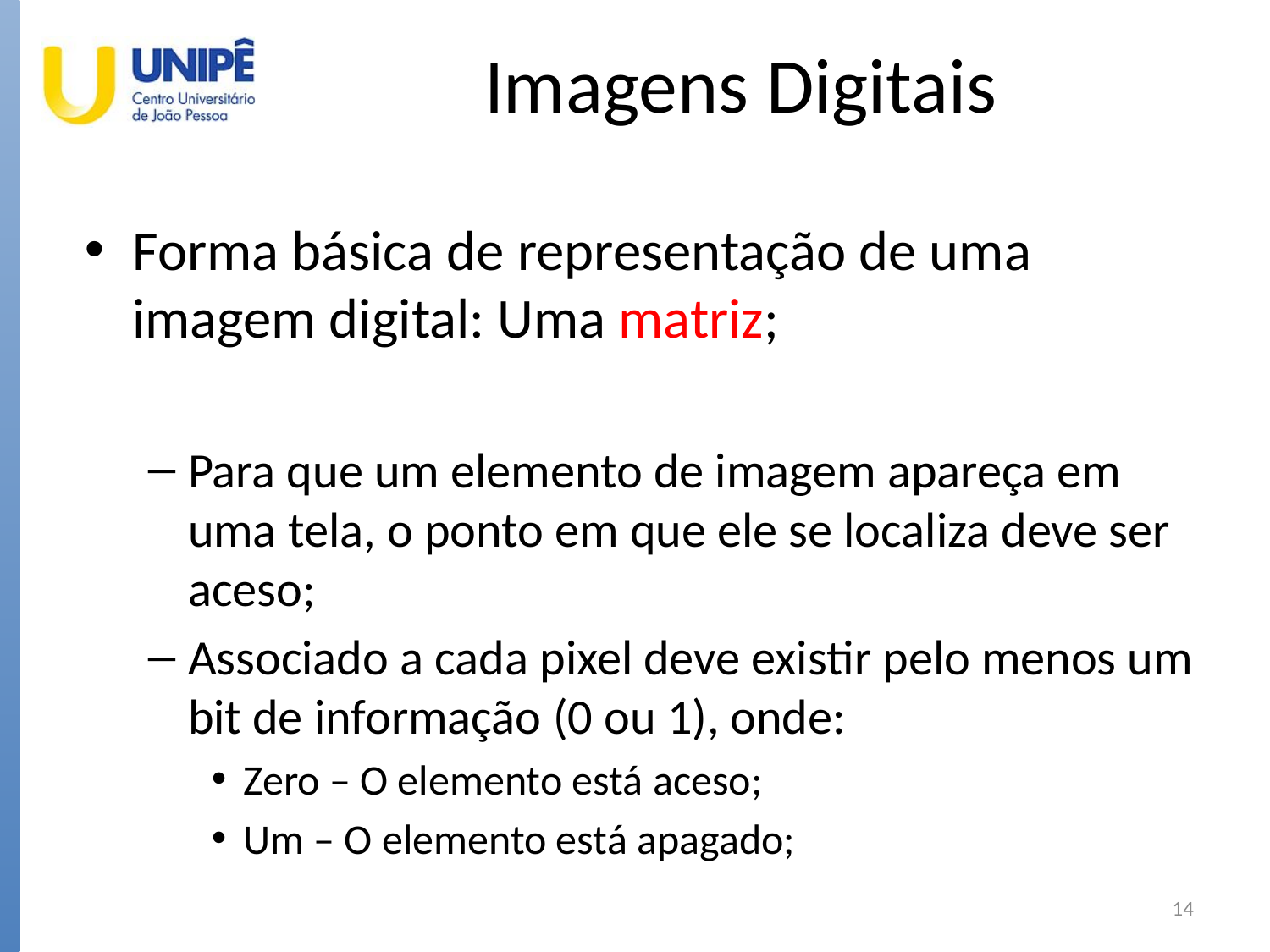

# Imagens Digitais
Forma básica de representação de uma imagem digital: Uma matriz;

Para que um elemento de imagem apareça em uma tela, o ponto em que ele se localiza deve ser aceso;
Associado a cada pixel deve existir pelo menos um bit de informação (0 ou 1), onde:
Zero – O elemento está aceso;
Um – O elemento está apagado;
14